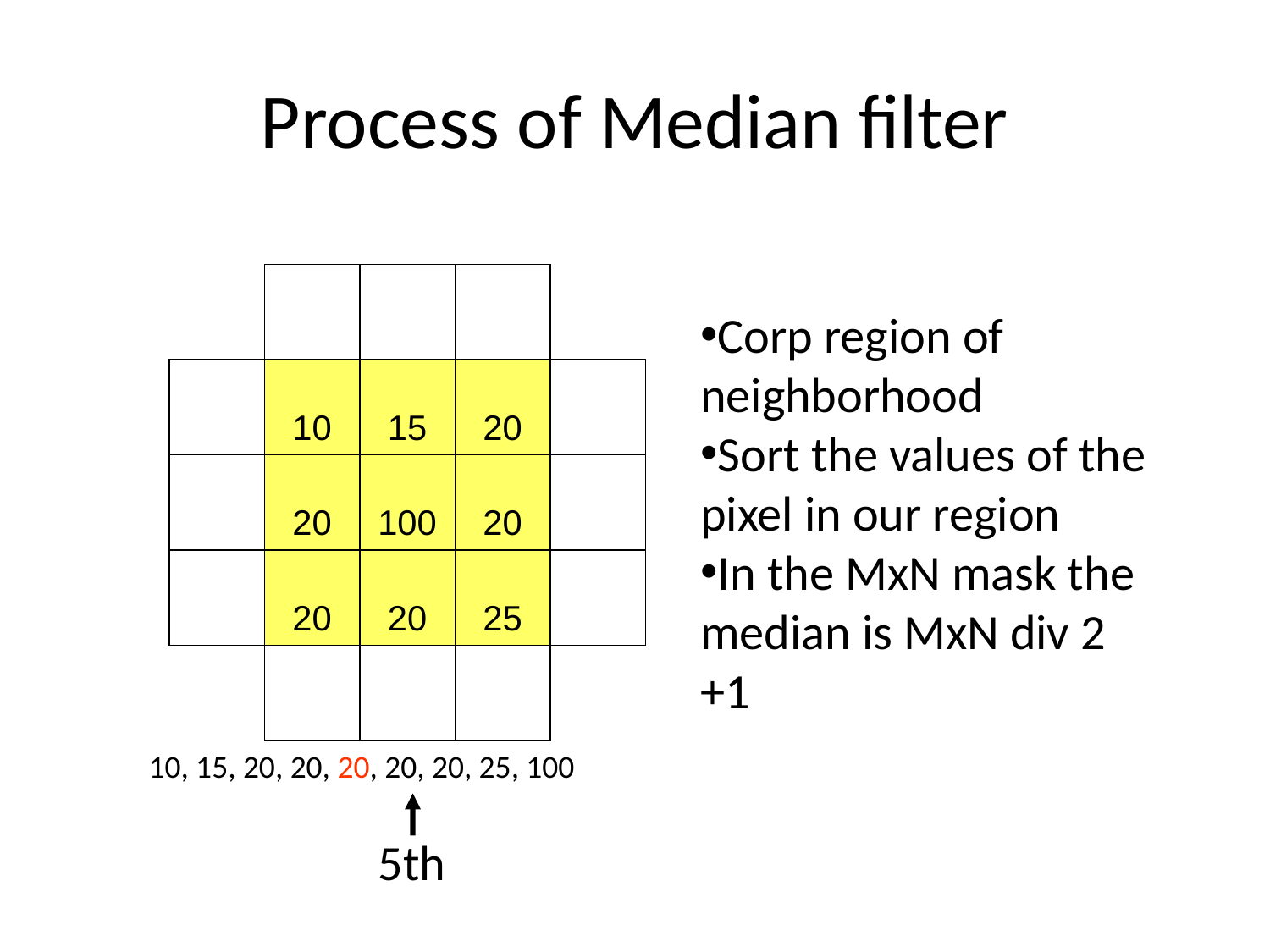

Process of Median filter

Corp region of neighborhood
Sort the values of the pixel in our region
In the MxN mask the median is MxN div 2 +1

10

15

20

20

100

20

20

20

25

10, 15, 20, 20, 20, 20, 20, 25, 100

5th